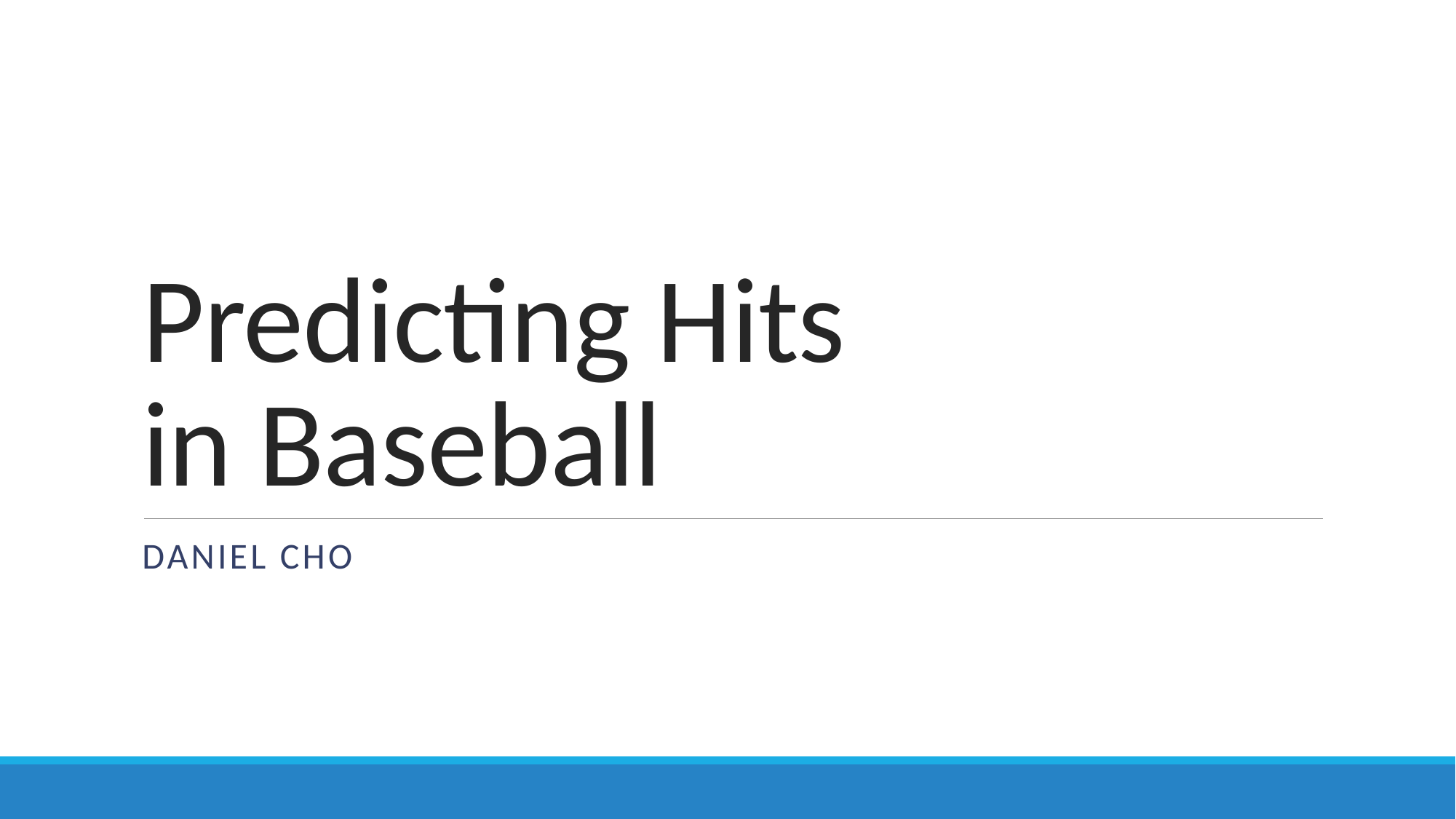

# Predicting Hits in Baseball
Daniel Cho